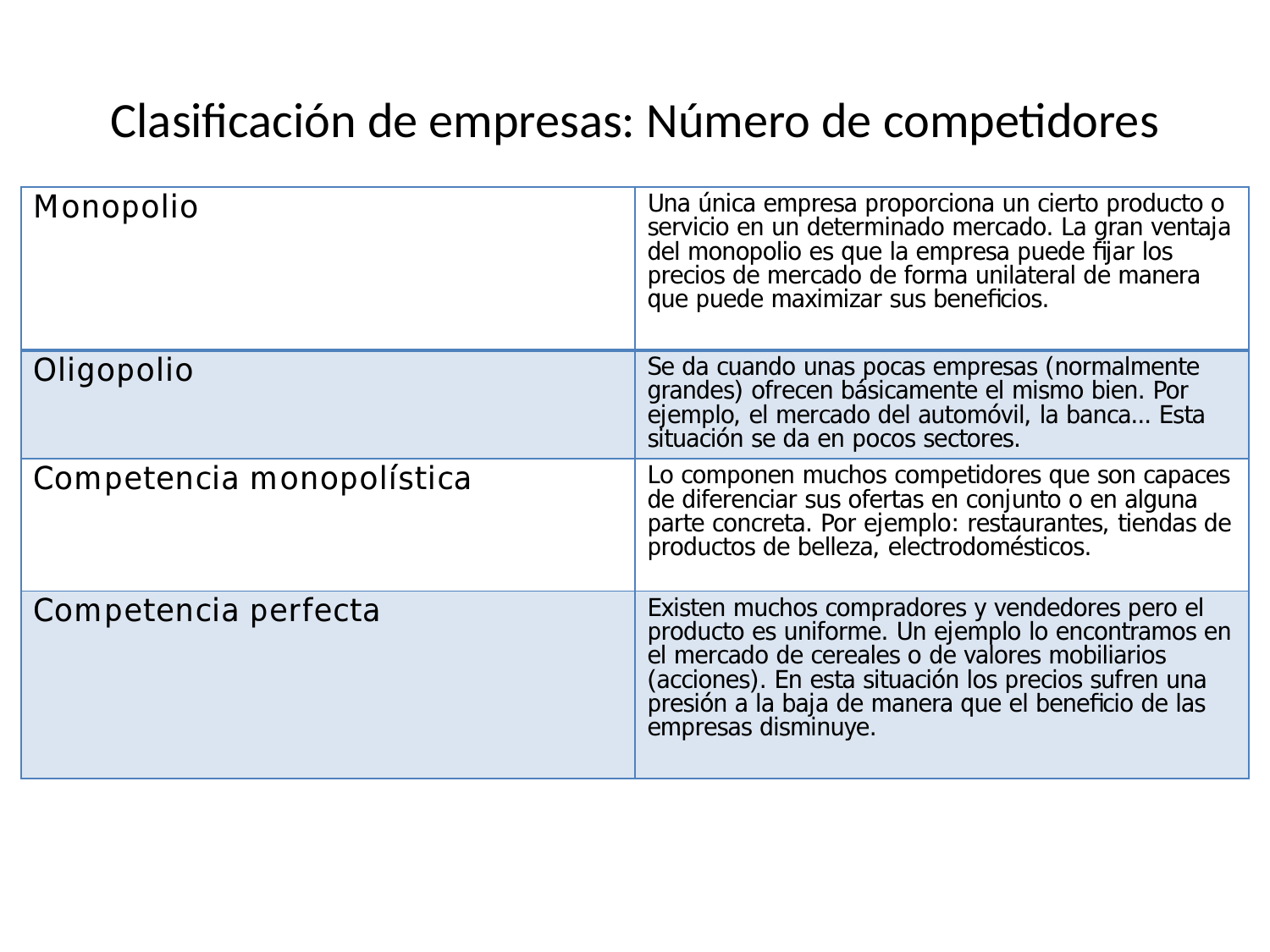

# Clasificación de empresas: Número de competidores
| Monopolio | Una única empresa proporciona un cierto producto o servicio en un determinado mercado. La gran ventaja del monopolio es que la empresa puede fijar los precios de mercado de forma unilateral de manera que puede maximizar sus beneficios. |
| --- | --- |
| Oligopolio | Se da cuando unas pocas empresas (normalmente grandes) ofrecen básicamente el mismo bien. Por ejemplo, el mercado del automóvil, la banca… Esta situación se da en pocos sectores. |
| Competencia monopolística | Lo componen muchos competidores que son capaces de diferenciar sus ofertas en conjunto o en alguna parte concreta. Por ejemplo: restaurantes, tiendas de productos de belleza, electrodomésticos. |
| Competencia perfecta | Existen muchos compradores y vendedores pero el producto es uniforme. Un ejemplo lo encontramos en el mercado de cereales o de valores mobiliarios (acciones). En esta situación los precios sufren una presión a la baja de manera que el beneficio de las empresas disminuye. |